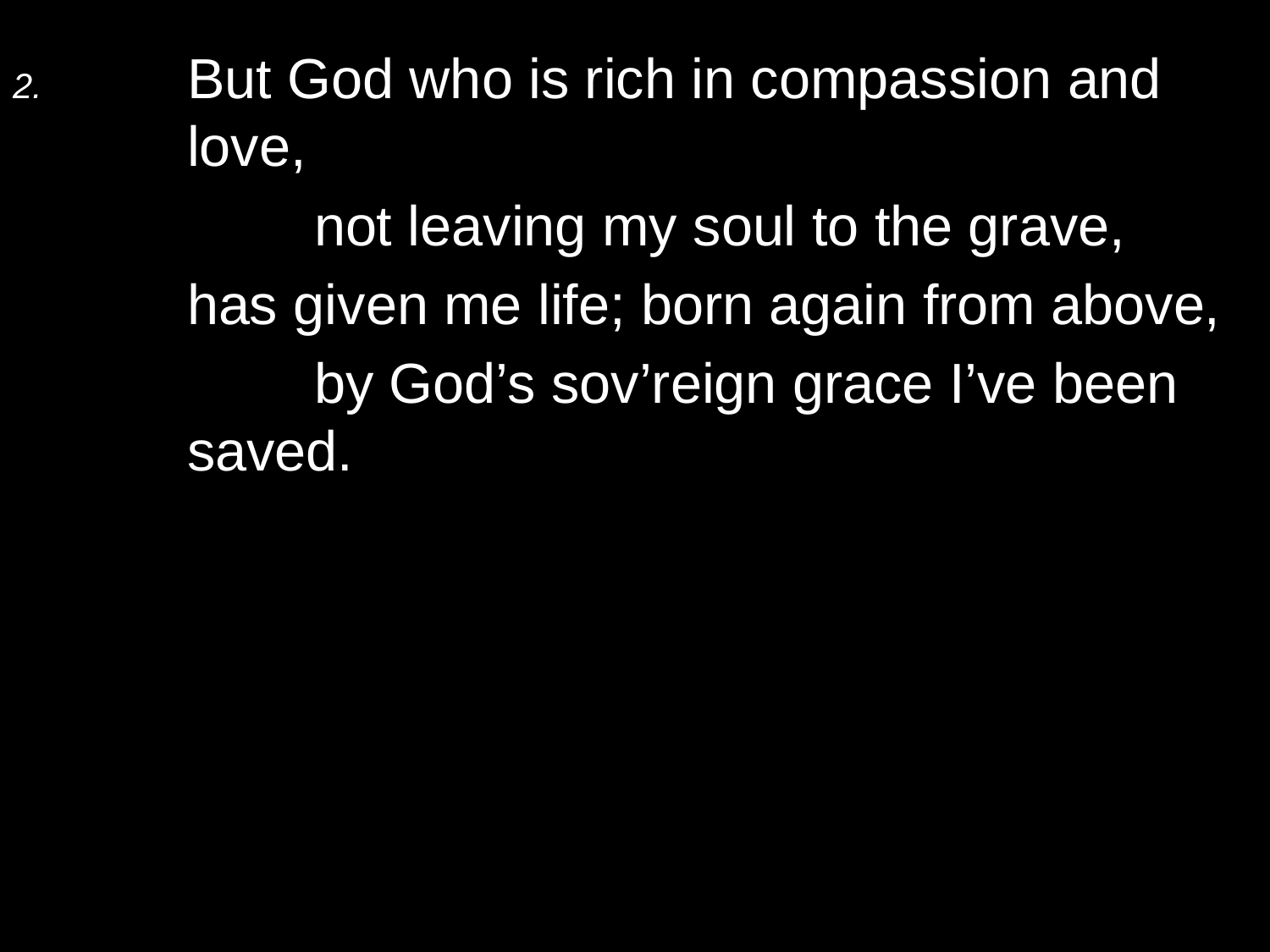

2.	But God who is rich in compassion and love,
		not leaving my soul to the grave,
	has given me life; born again from above,
		by God’s sov’reign grace I’ve been saved.